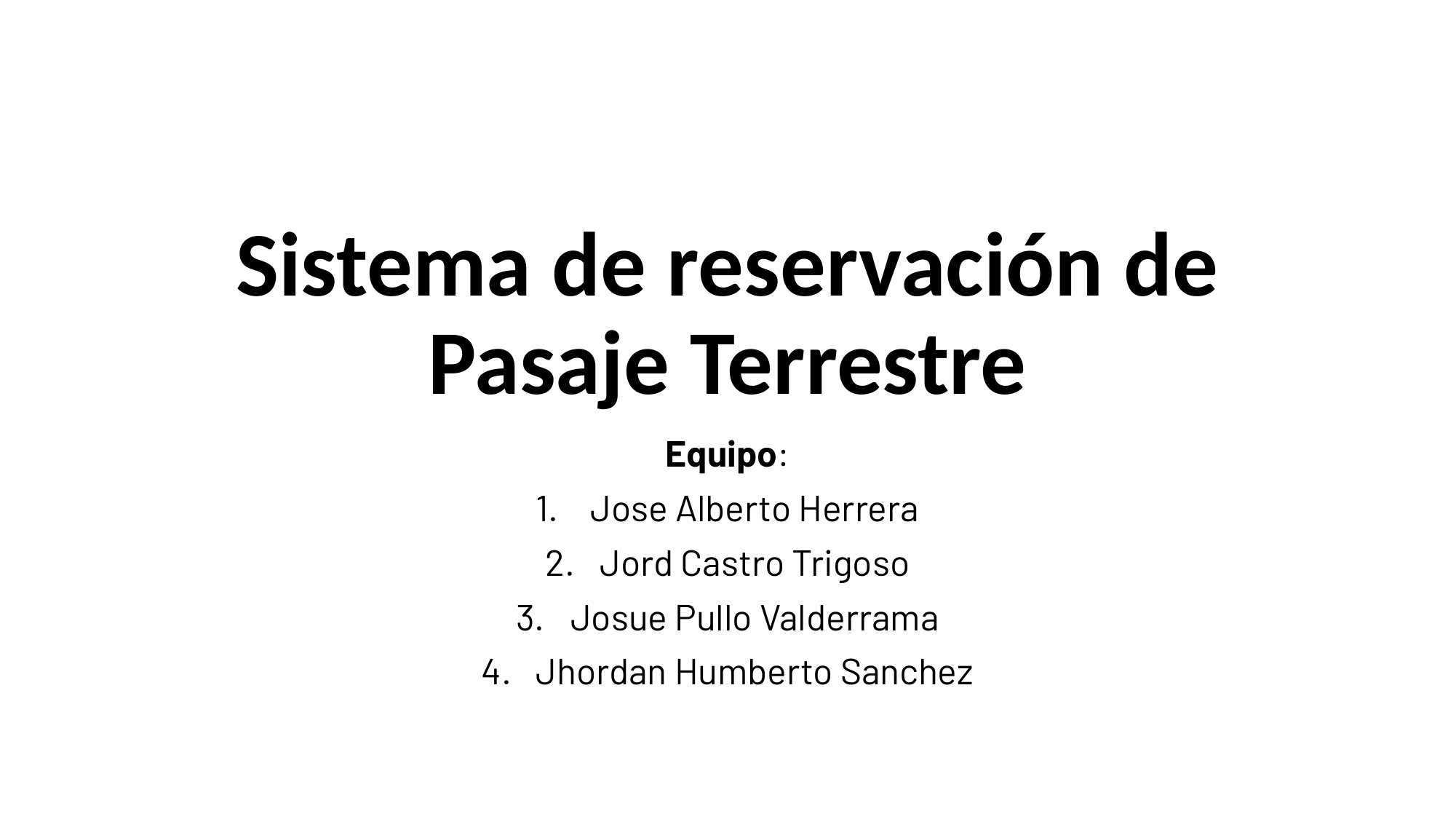

# Sistema de reservación de Pasaje Terrestre
Equipo:
Jose Alberto Herrera
Jord Castro Trigoso
Josue Pullo Valderrama
Jhordan Humberto Sanchez